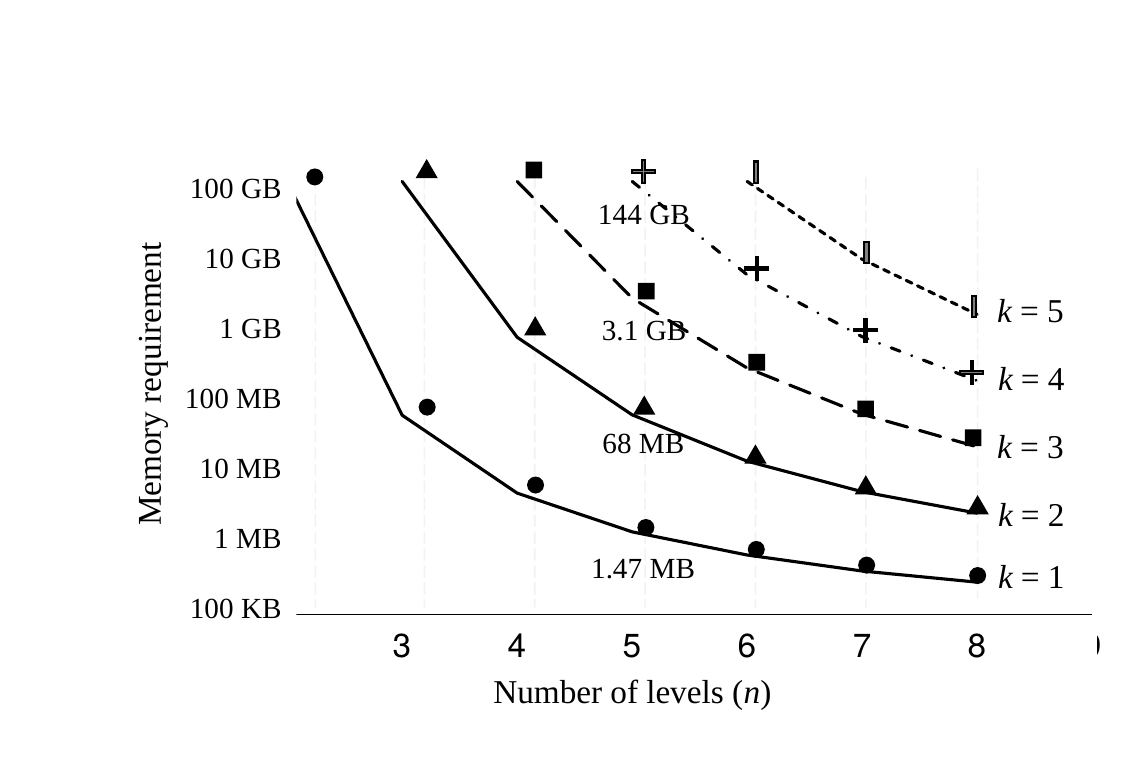

100 GB

10 GB

1 GB

100 MB

10 MB

1 MB

100 KB

### Chart

| Category | K=1 | K=2 | K=3 | K=4 | K=5 |
|---|---|---|---|---|---|

144 GB

k = 5

3.1 GB

k = 4

Memory requirement

68 MB
k = 3

k = 2

1.47 MB
k = 1

Number of levels (n)